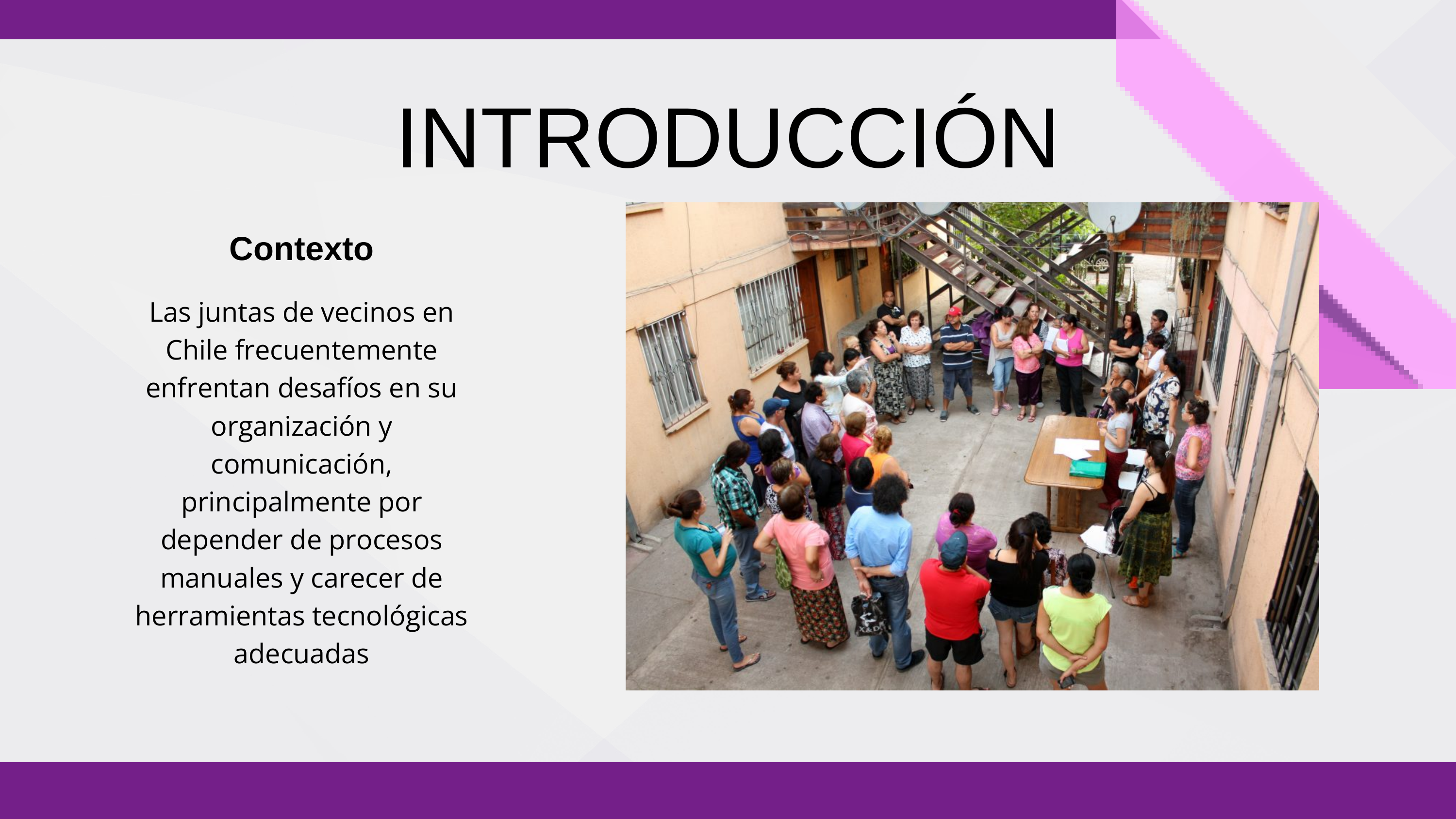

INTRODUCCIÓN

Contexto
Las juntas de vecinos en Chile frecuentemente enfrentan desafíos en su organización y comunicación, principalmente por depender de procesos manuales y carecer de herramientas tecnológicas adecuadas